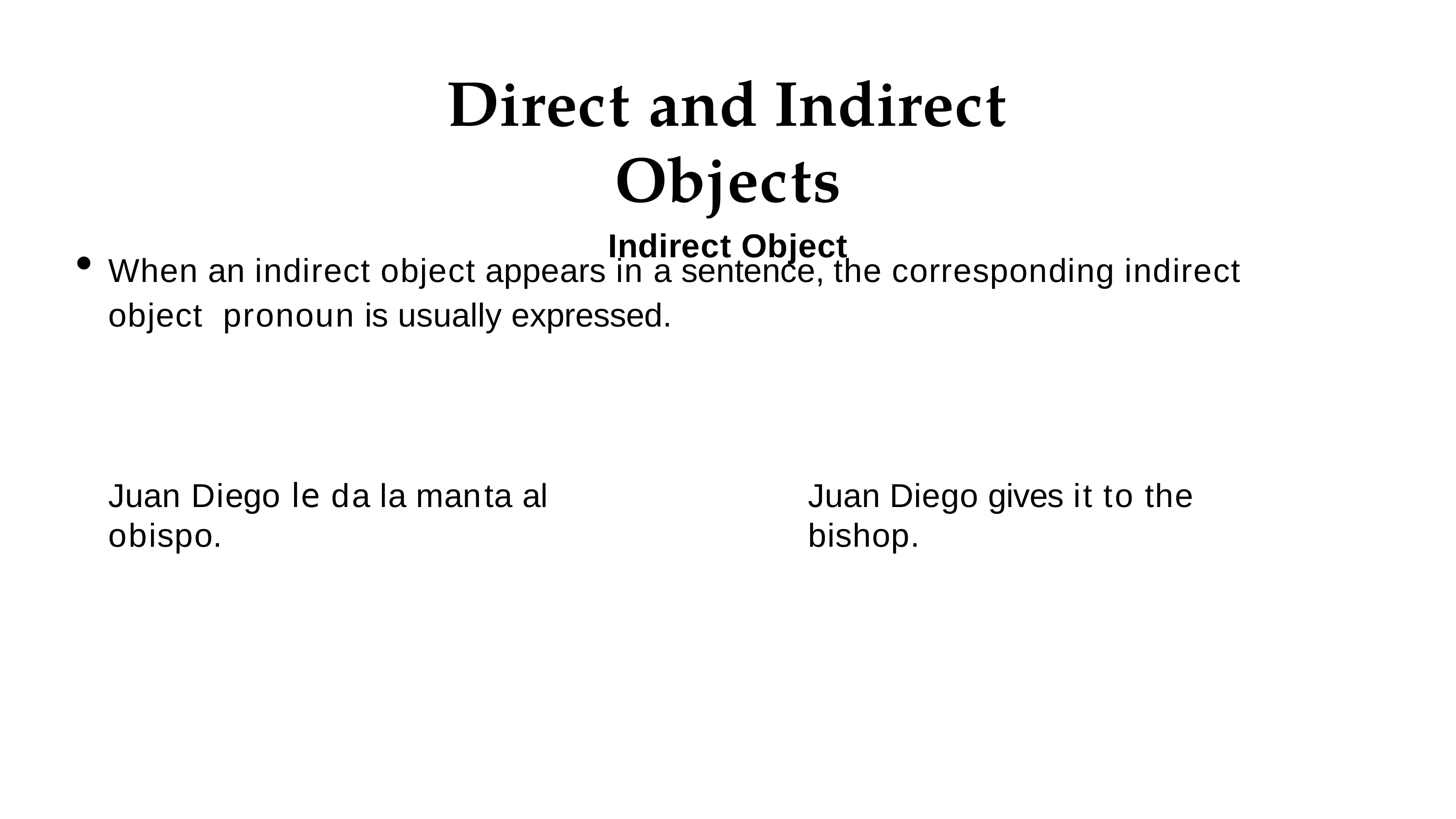

# Direct and Indirect Objects
Indirect Object
When an indirect object appears in a sentence, the corresponding indirect object  pronoun is usually expressed.
Juan Diego le da la manta al obispo.
Juan Diego gives it to the bishop.